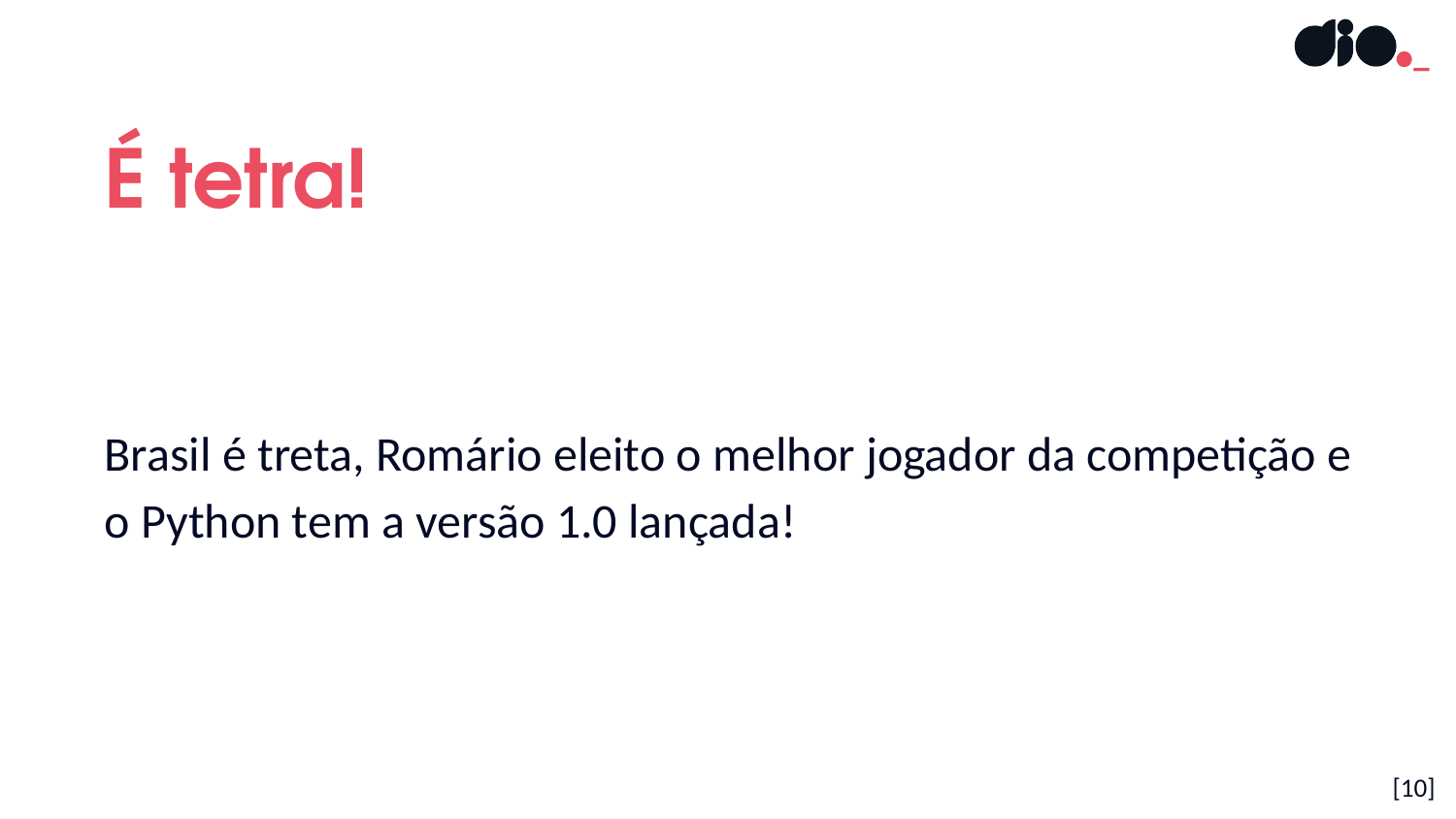

É tetra!
Brasil é treta, Romário eleito o melhor jogador da competição e o Python tem a versão 1.0 lançada!
[10]